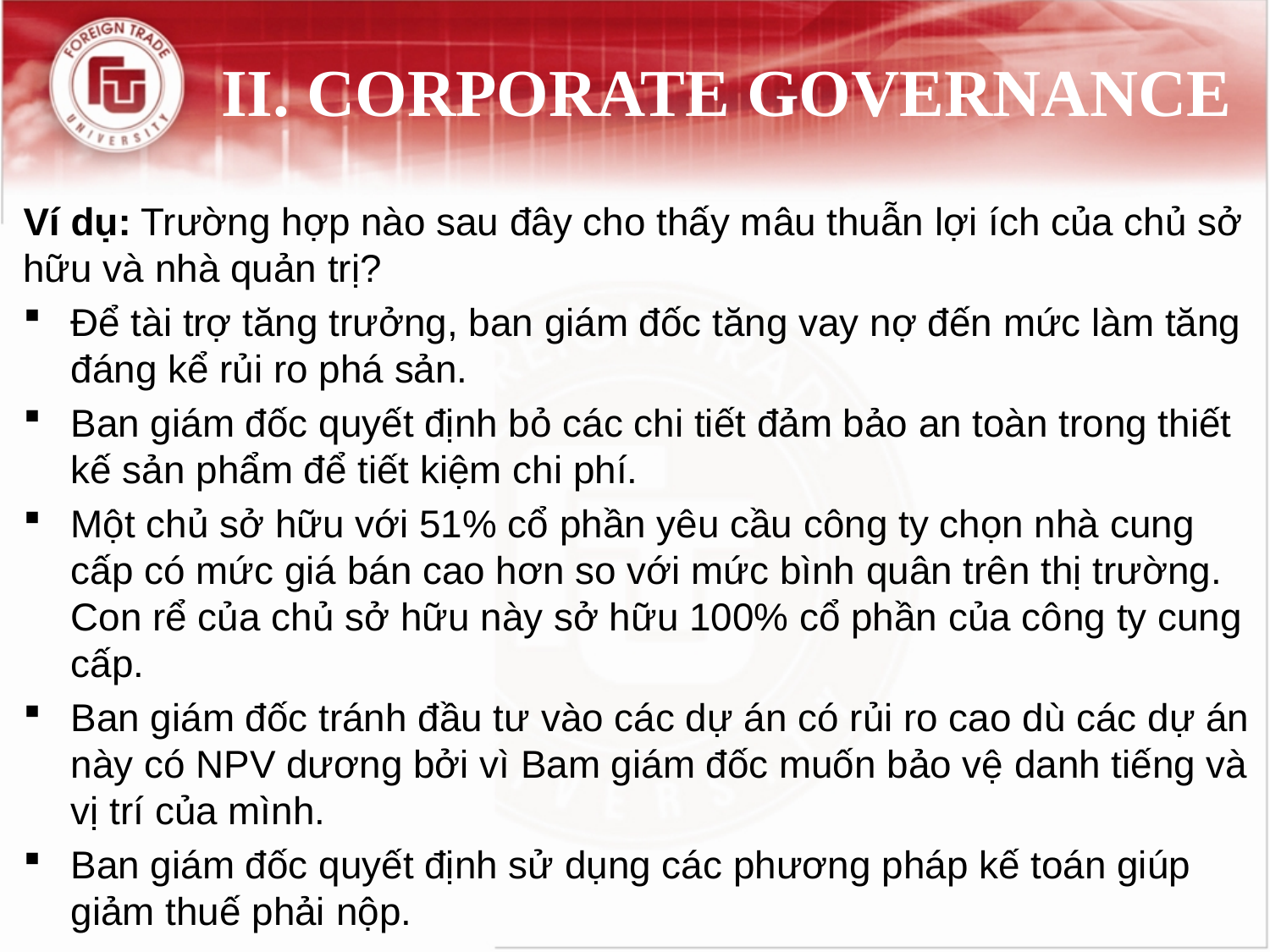

# II. CORPORATE GOVERNANCE
Ví dụ: Trường hợp nào sau đây cho thấy mâu thuẫn lợi ích của chủ sở hữu và nhà quản trị?
Để tài trợ tăng trưởng, ban giám đốc tăng vay nợ đến mức làm tăng đáng kể rủi ro phá sản.
Ban giám đốc quyết định bỏ các chi tiết đảm bảo an toàn trong thiết kế sản phẩm để tiết kiệm chi phí.
Một chủ sở hữu với 51% cổ phần yêu cầu công ty chọn nhà cung cấp có mức giá bán cao hơn so với mức bình quân trên thị trường. Con rể của chủ sở hữu này sở hữu 100% cổ phần của công ty cung cấp.
Ban giám đốc tránh đầu tư vào các dự án có rủi ro cao dù các dự án này có NPV dương bởi vì Bam giám đốc muốn bảo vệ danh tiếng và vị trí của mình.
Ban giám đốc quyết định sử dụng các phương pháp kế toán giúp giảm thuế phải nộp.